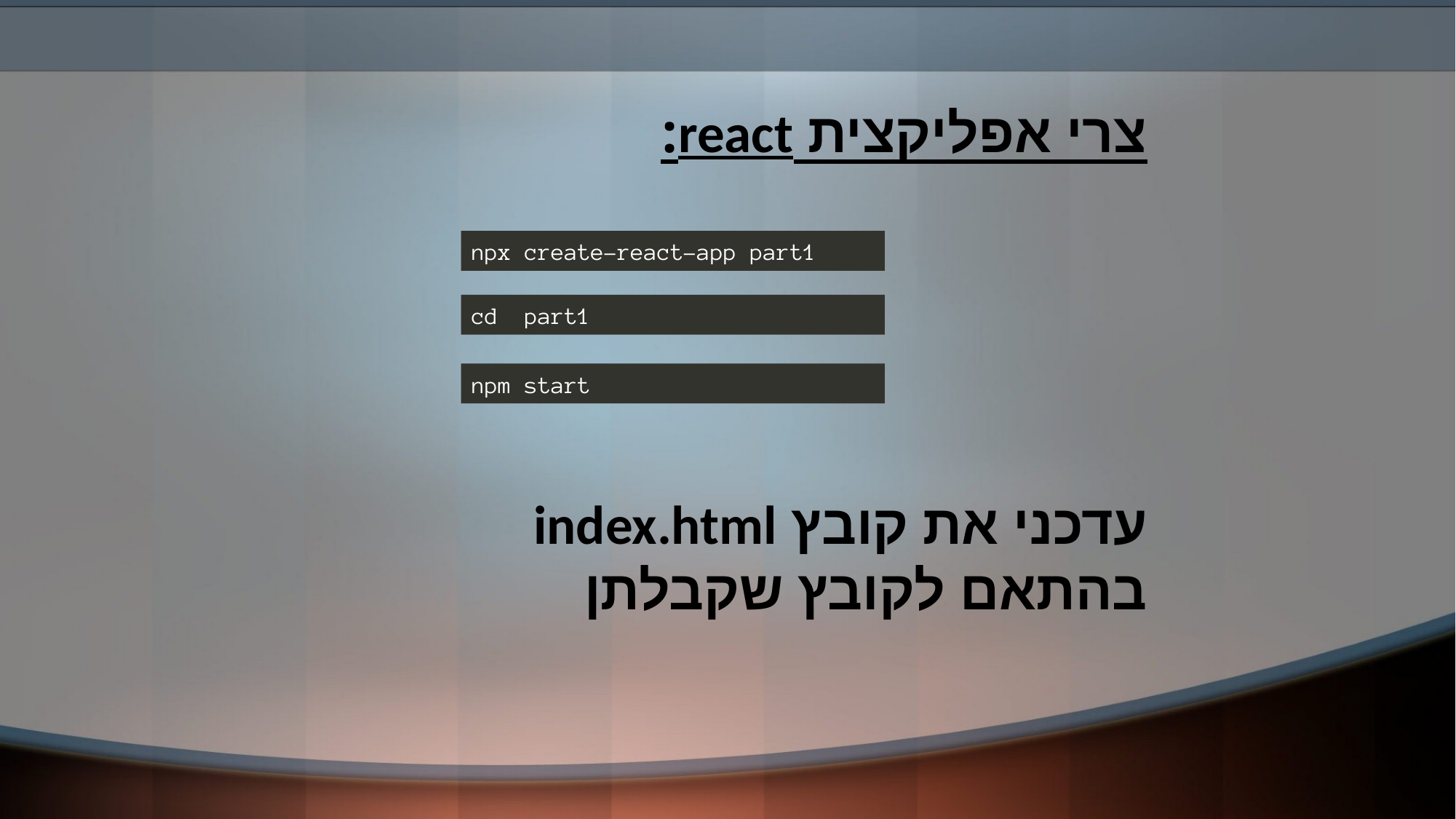

צרי אפליקצית react:
npx create-react-app part1
cd  part1
npm start
עדכני את קובץ index.html בהתאם לקובץ שקבלתן